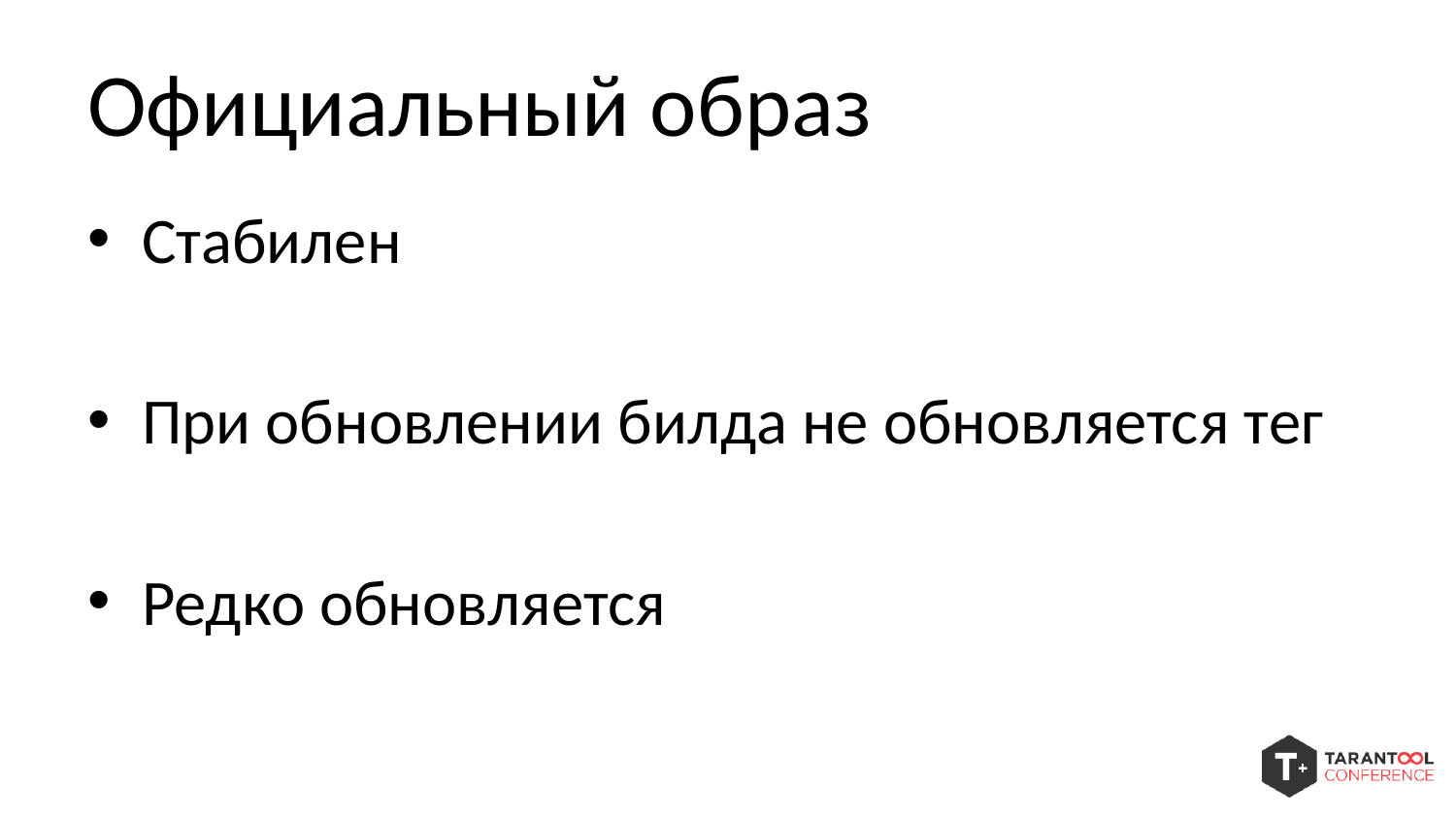

# Официальный образ
Стабилен

При обновлении билда не обновляется тег

Редко обновляется